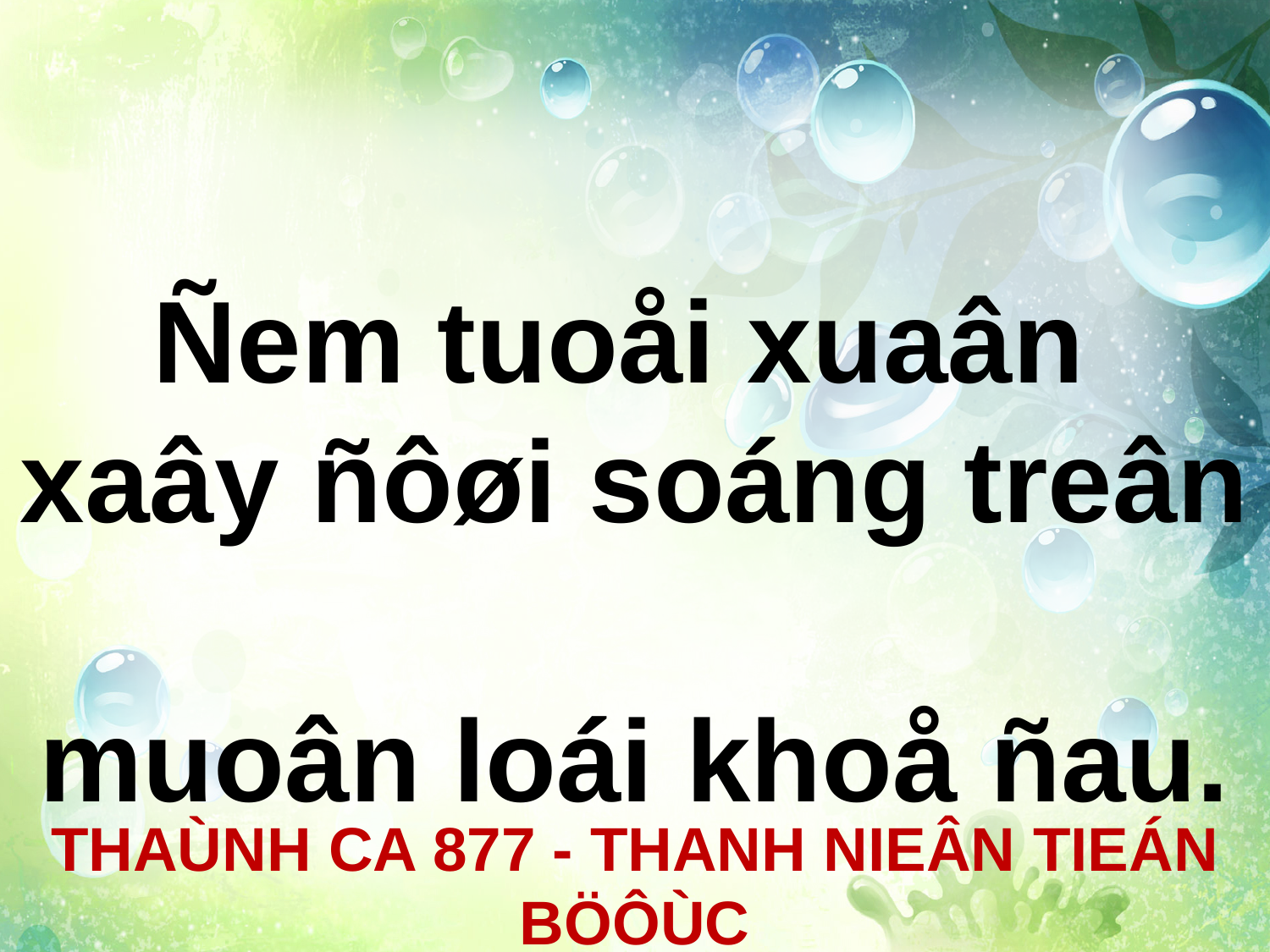

Ñem tuoåi xuaân
xaây ñôøi soáng treân
muoân loái khoå ñau.
THAÙNH CA 877 - THANH NIEÂN TIEÁN BÖÔÙC